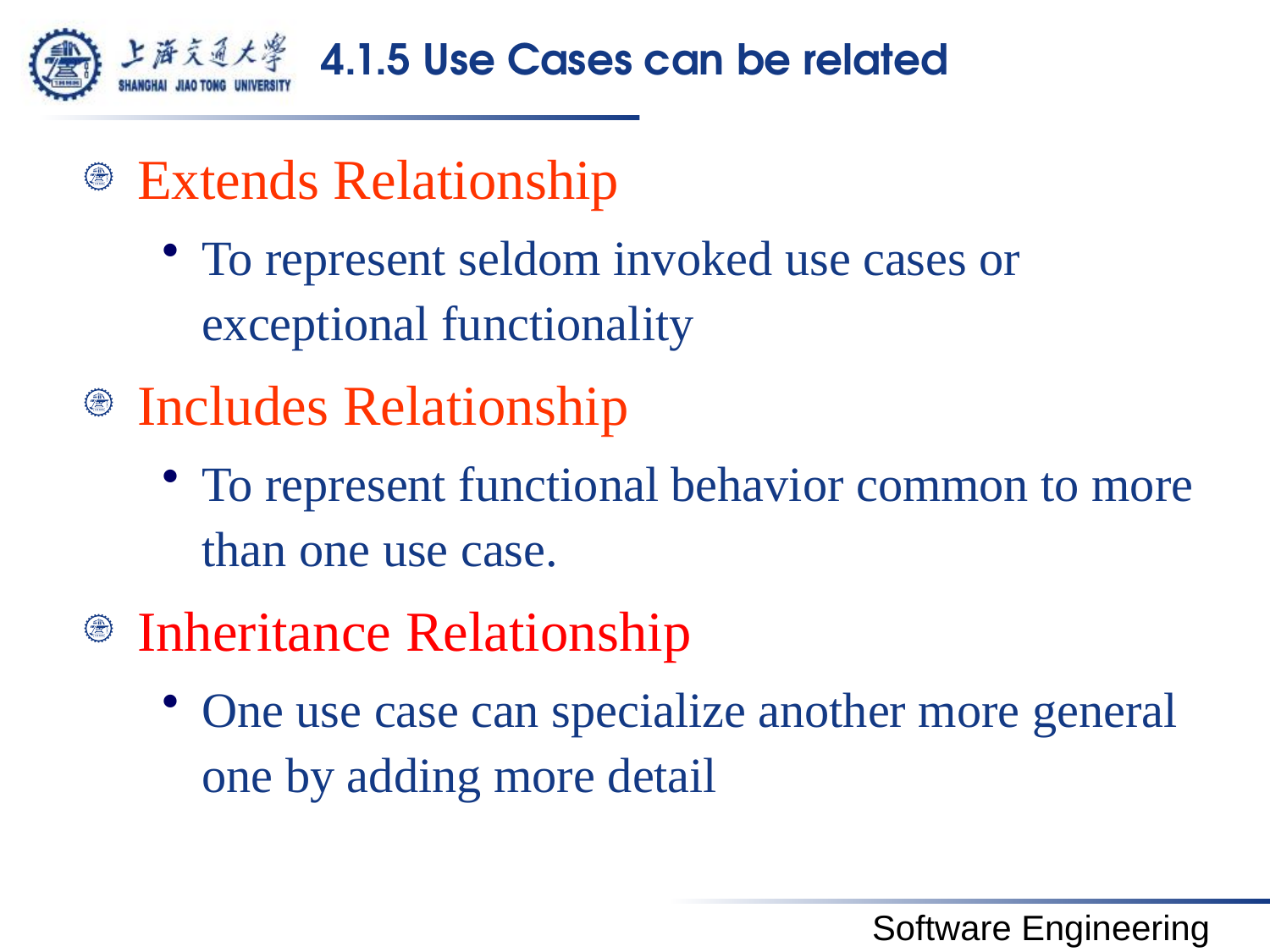

# 4.1.5 Use Cases can be related
Extends Relationship
To represent seldom invoked use cases or exceptional functionality
Includes Relationship
To represent functional behavior common to more than one use case.
Inheritance Relationship
One use case can specialize another more general one by adding more detail